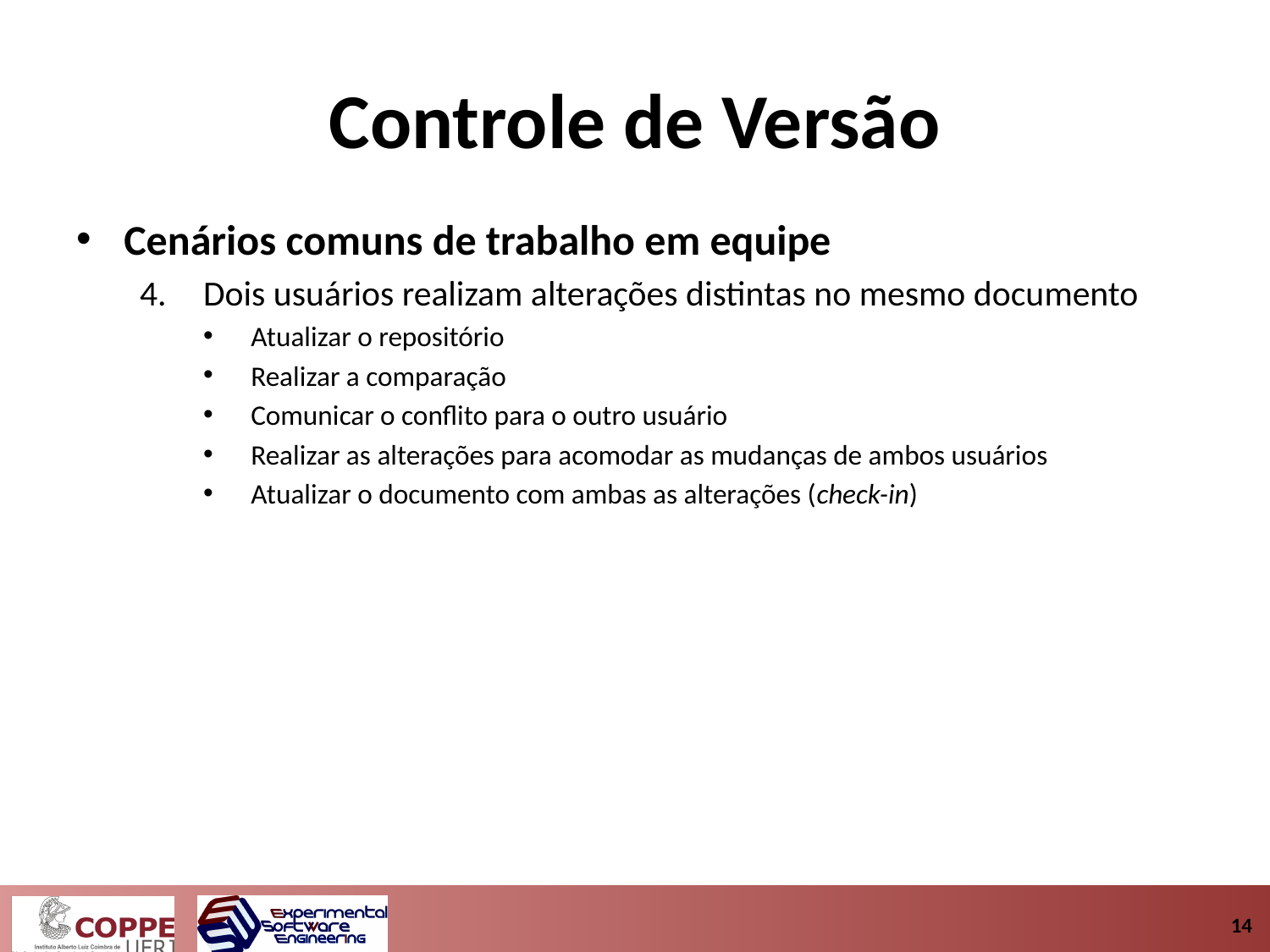

# Controle de Versão
Cenários comuns de trabalho em equipe
Dois usuários realizam alterações distintas no mesmo documento
Atualizar o repositório
Realizar a comparação
Comunicar o conflito para o outro usuário
Realizar as alterações para acomodar as mudanças de ambos usuários
Atualizar o documento com ambas as alterações (check-in)